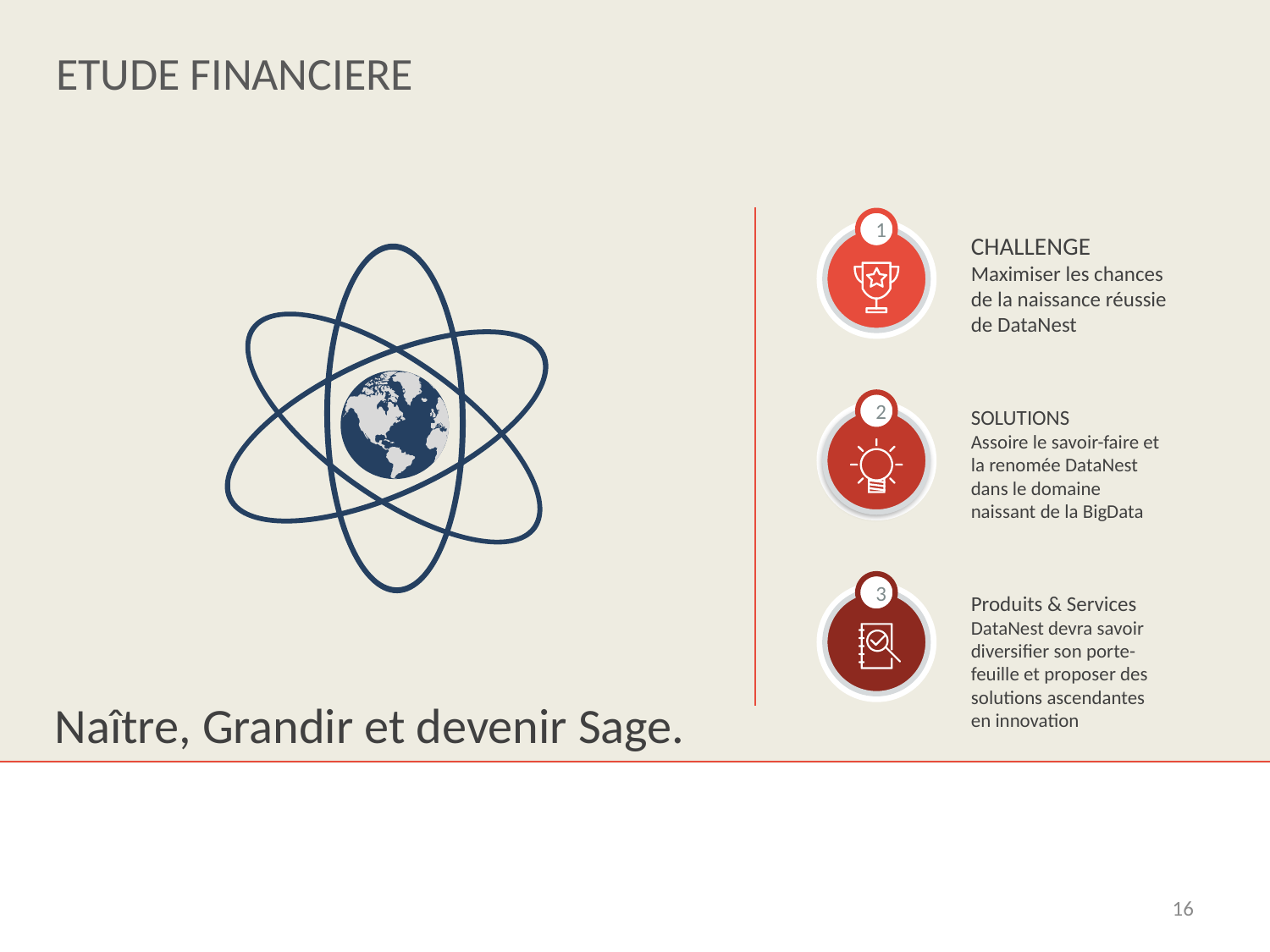

ETUDE FINANCIERE
1

CHALLENGE
Maximiser les chances de la naissance réussie de DataNest

2

SOLUTIONS
Assoire le savoir-faire et la renomée DataNest dans le domaine naissant de la BigData

3

Produits & Services
DataNest devra savoir diversifier son porte-feuille et proposer des solutions ascendantes en innovation

Naître, Grandir et devenir Sage.

16